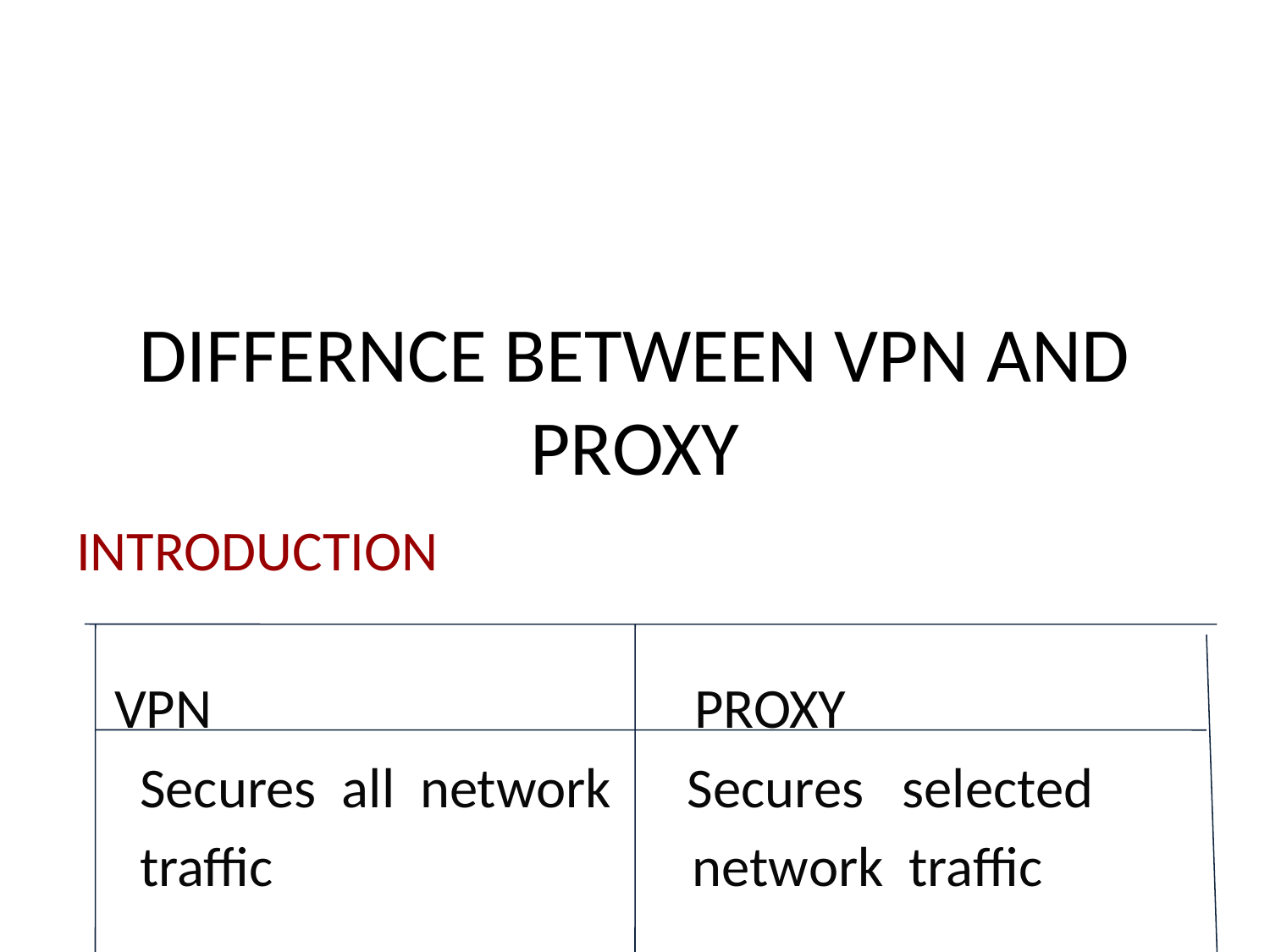

# DIFFERNCE BETWEEN VPN AND PROXY
INTRODUCTION

   VPN                                      PROXY
     Secures  all  network      Secures   selected
     traffic                                 network  traffic